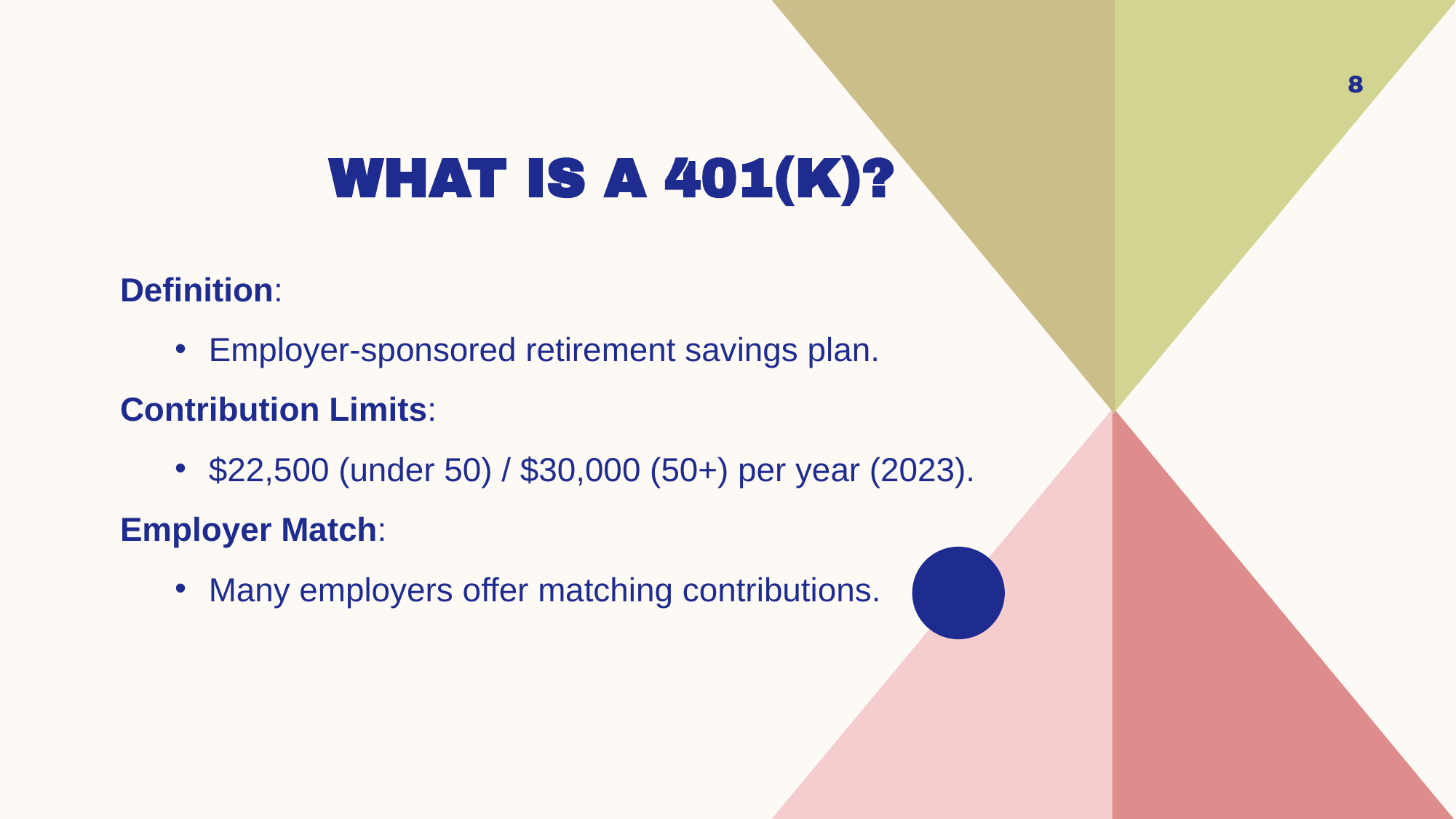

8
# What is a 401(k)?
Definition:
Employer-sponsored retirement savings plan.
Contribution Limits:
$22,500 (under 50) / $30,000 (50+) per year (2023).
Employer Match:
Many employers offer matching contributions.